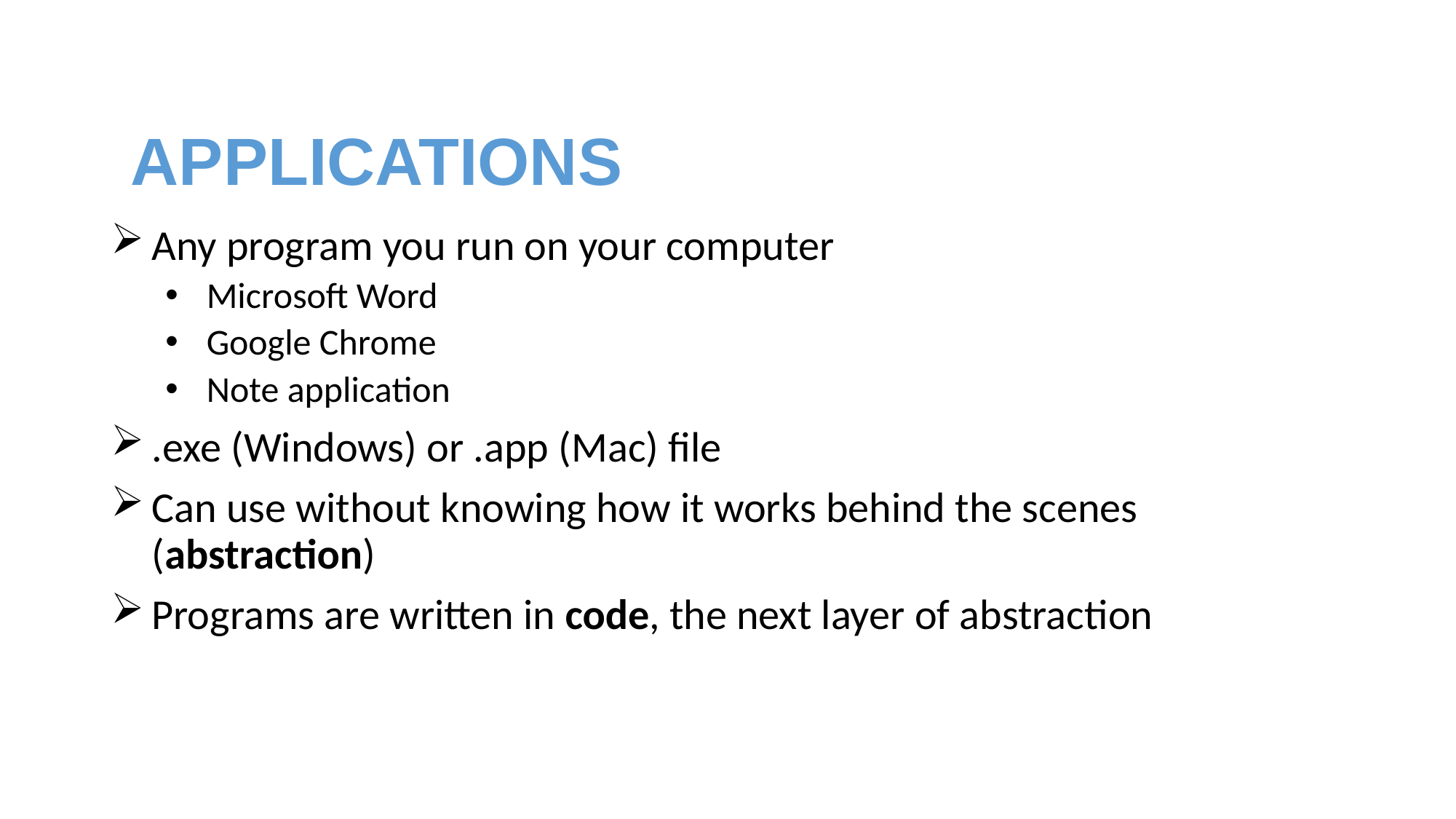

# APPLICATIONS
Any program you run on your computer
Microsoft Word
Google Chrome
Note application
.exe (Windows) or .app (Mac) file
Can use without knowing how it works behind the scenes (abstraction)
Programs are written in code, the next layer of abstraction